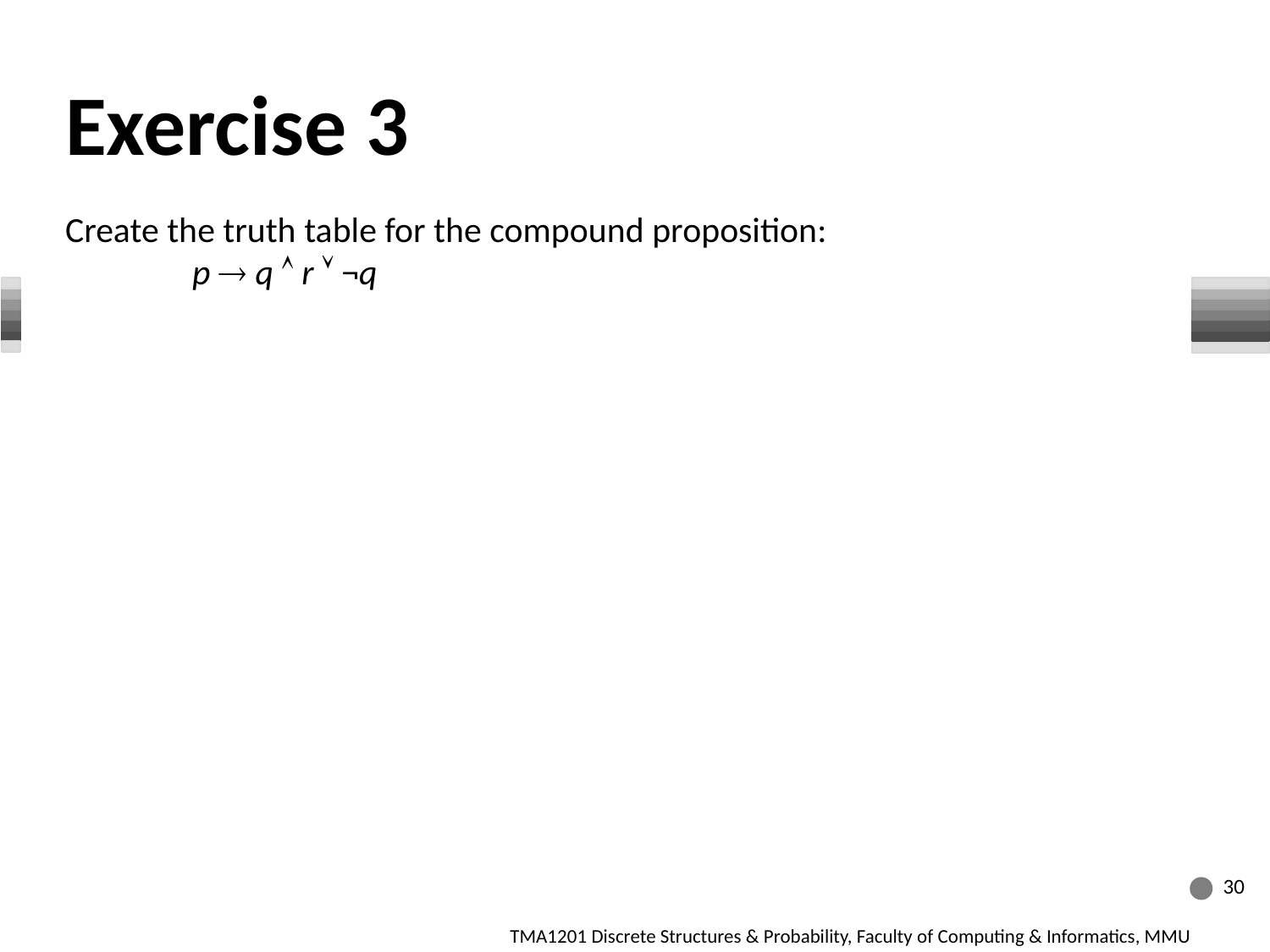

Exercise 3
Create the truth table for the compound proposition:
	p → q ∧ r ∨ ¬q

30
TMA1201 Discrete Structures & Probability, Faculty of Computing & Informatics, MMU